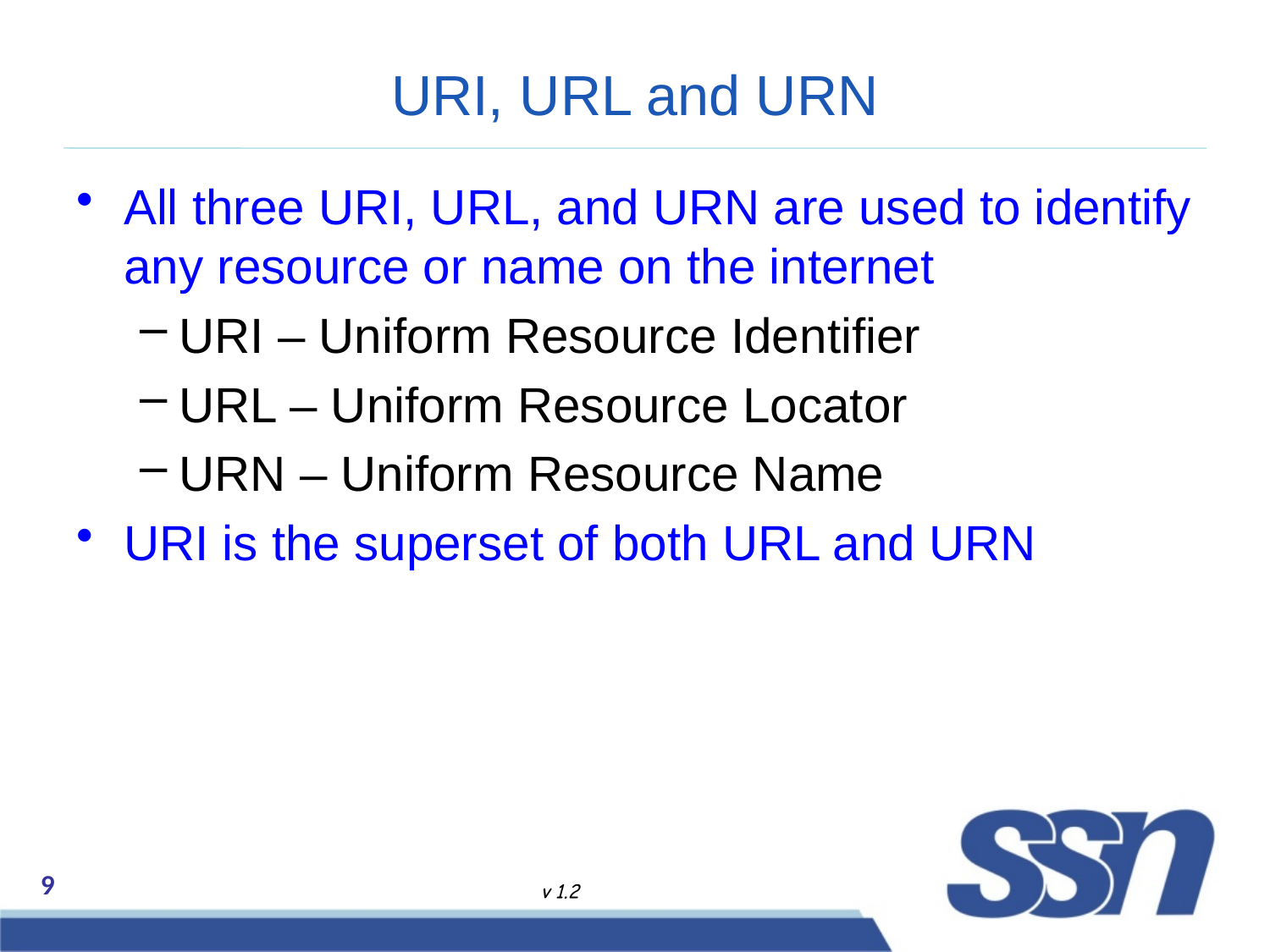

# URI, URL and URN
All three URI, URL, and URN are used to identify any resource or name on the internet
URI – Uniform Resource Identifier
URL – Uniform Resource Locator
URN – Uniform Resource Name
URI is the superset of both URL and URN